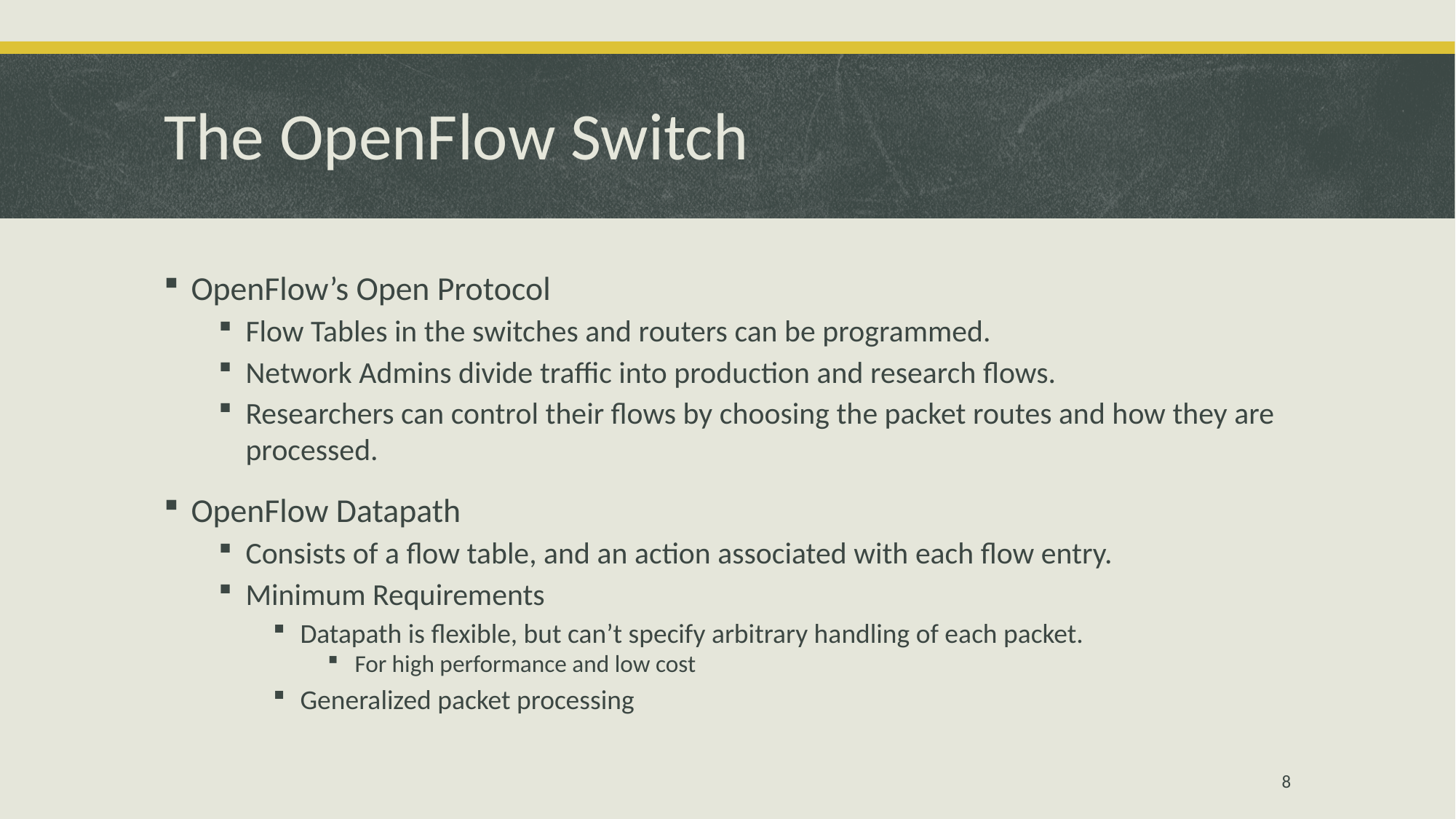

# The OpenFlow Switch
OpenFlow’s Open Protocol
Flow Tables in the switches and routers can be programmed.
Network Admins divide traffic into production and research flows.
Researchers can control their flows by choosing the packet routes and how they are processed.
OpenFlow Datapath
Consists of a flow table, and an action associated with each flow entry.
Minimum Requirements
Datapath is flexible, but can’t specify arbitrary handling of each packet.
For high performance and low cost
Generalized packet processing
8